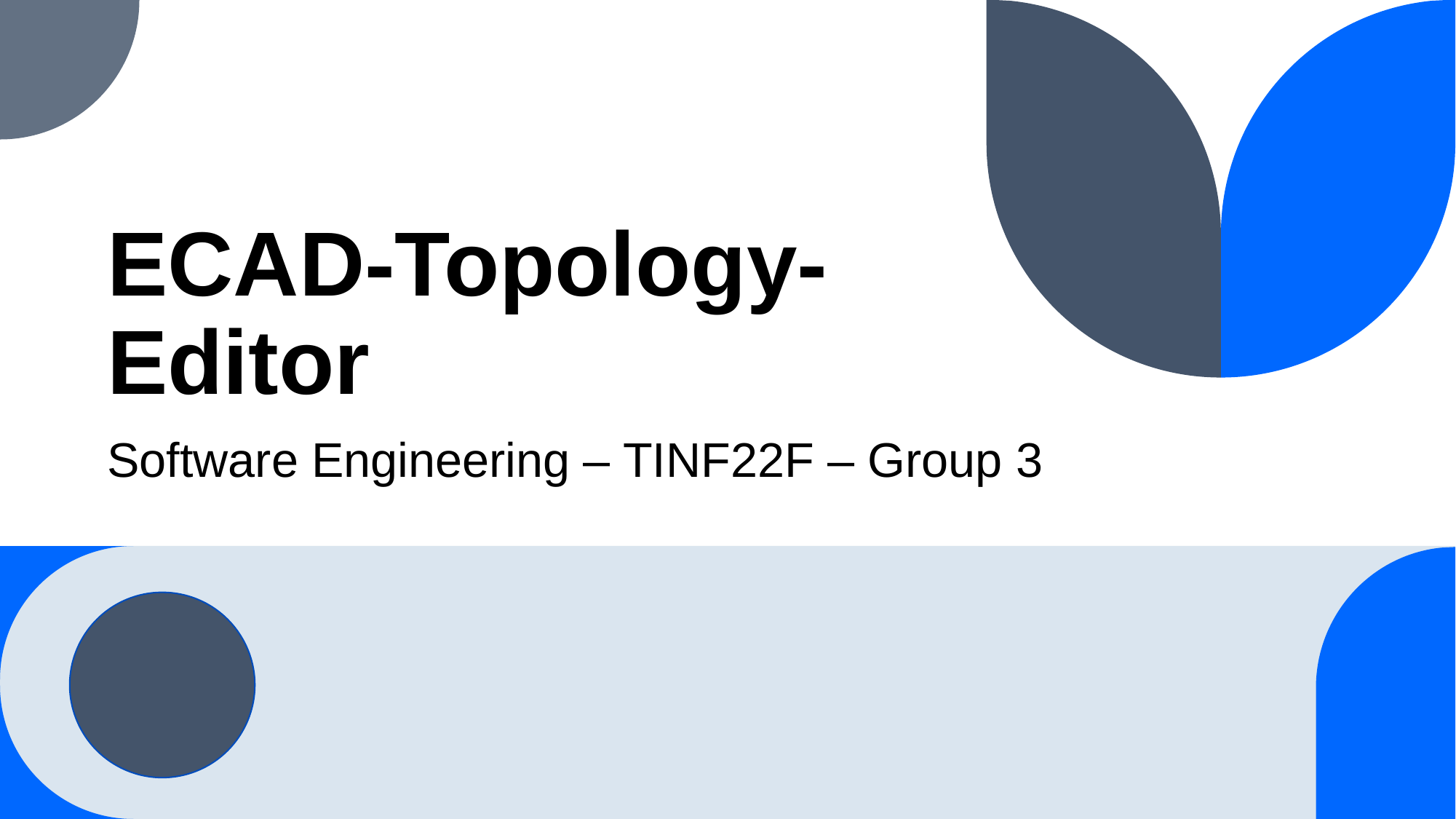

# ECAD-Topology-Editor
Software Engineering – TINF22F – Group 3